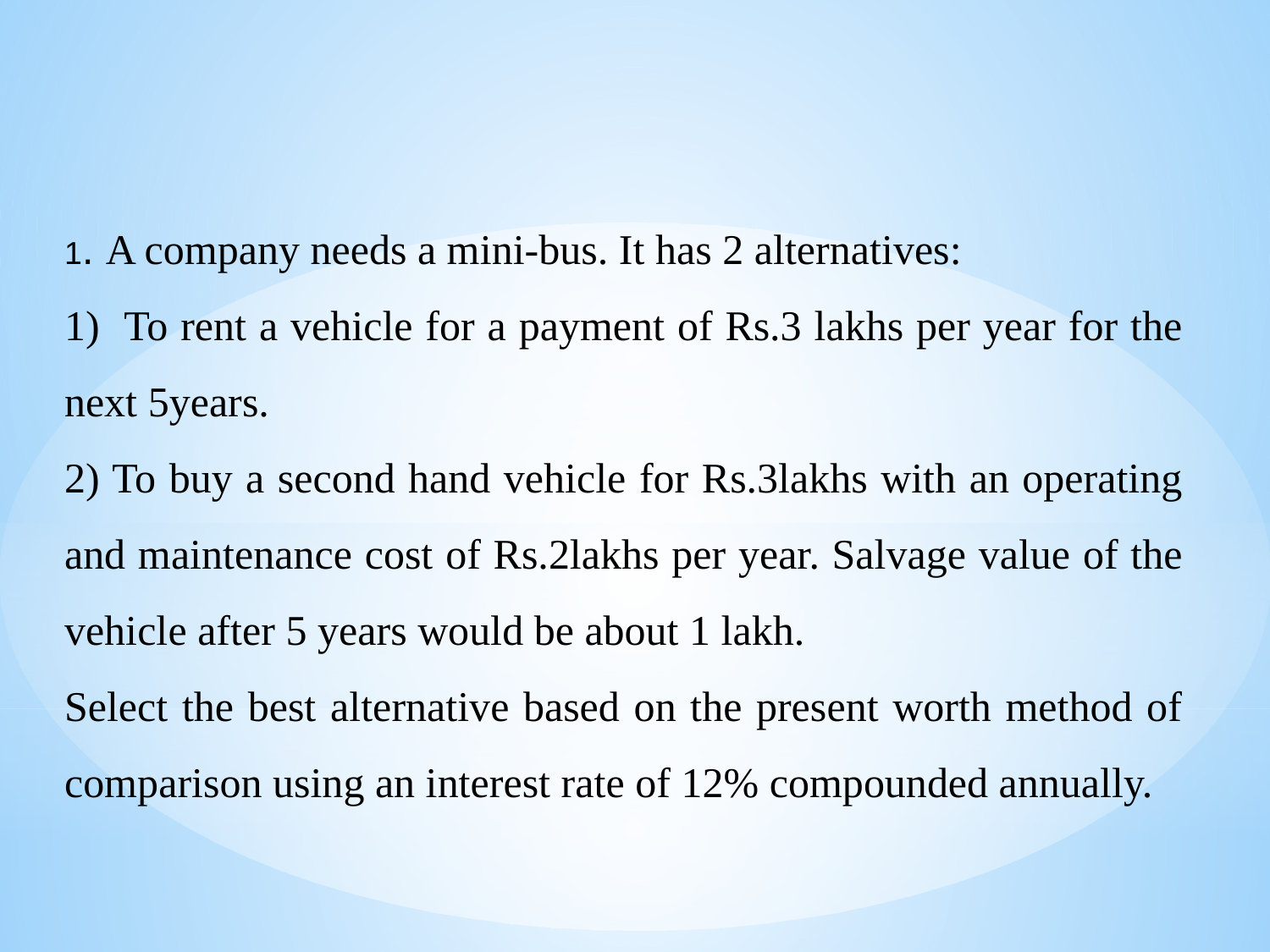

1. A company needs a mini-bus. It has 2 alternatives:
1)  To rent a vehicle for a payment of Rs.3 lakhs per year for the next 5years.
2) To buy a second hand vehicle for Rs.3lakhs with an operating and maintenance cost of Rs.2lakhs per year. Salvage value of the vehicle after 5 years would be about 1 lakh.
Select the best alternative based on the present worth method of comparison using an interest rate of 12% compounded annually.